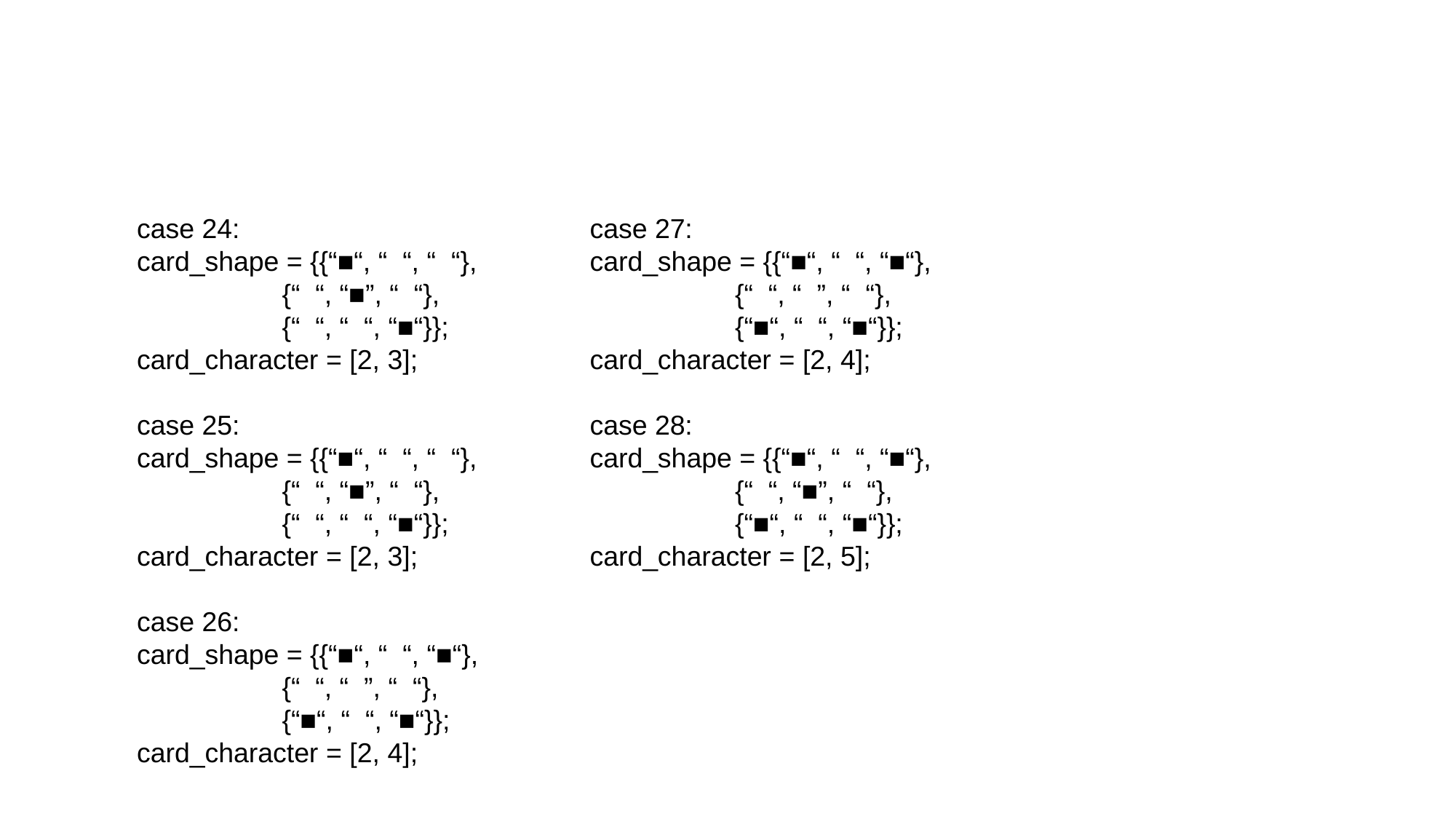

case 24:
	card_shape = {{“■“, “  “, “  “},
	                   {“  “, “■”, “  “},
	                   {“  “, “  “, “■“}};
	card_character = [2, 3];

	case 25:
	card_shape = {{“■“, “  “, “  “},
	                   {“  “, “■”, “  “},
	                   {“  “, “  “, “■“}};
	card_character = [2, 3];

	case 26:
	card_shape = {{“■“, “  “, “■“},
	                   {“  “, “  ”, “  “},
	                   {“■“, “  “, “■“}};
	card_character = [2, 4];

	case 27:
	card_shape = {{“■“, “  “, “■“},
	                   {“  “, “  ”, “  “},
	                   {“■“, “  “, “■“}};
	card_character = [2, 4];

	case 28:
	card_shape = {{“■“, “  “, “■“},
	                   {“  “, “■”, “  “},
	                   {“■“, “  “, “■“}};
	card_character = [2, 5];